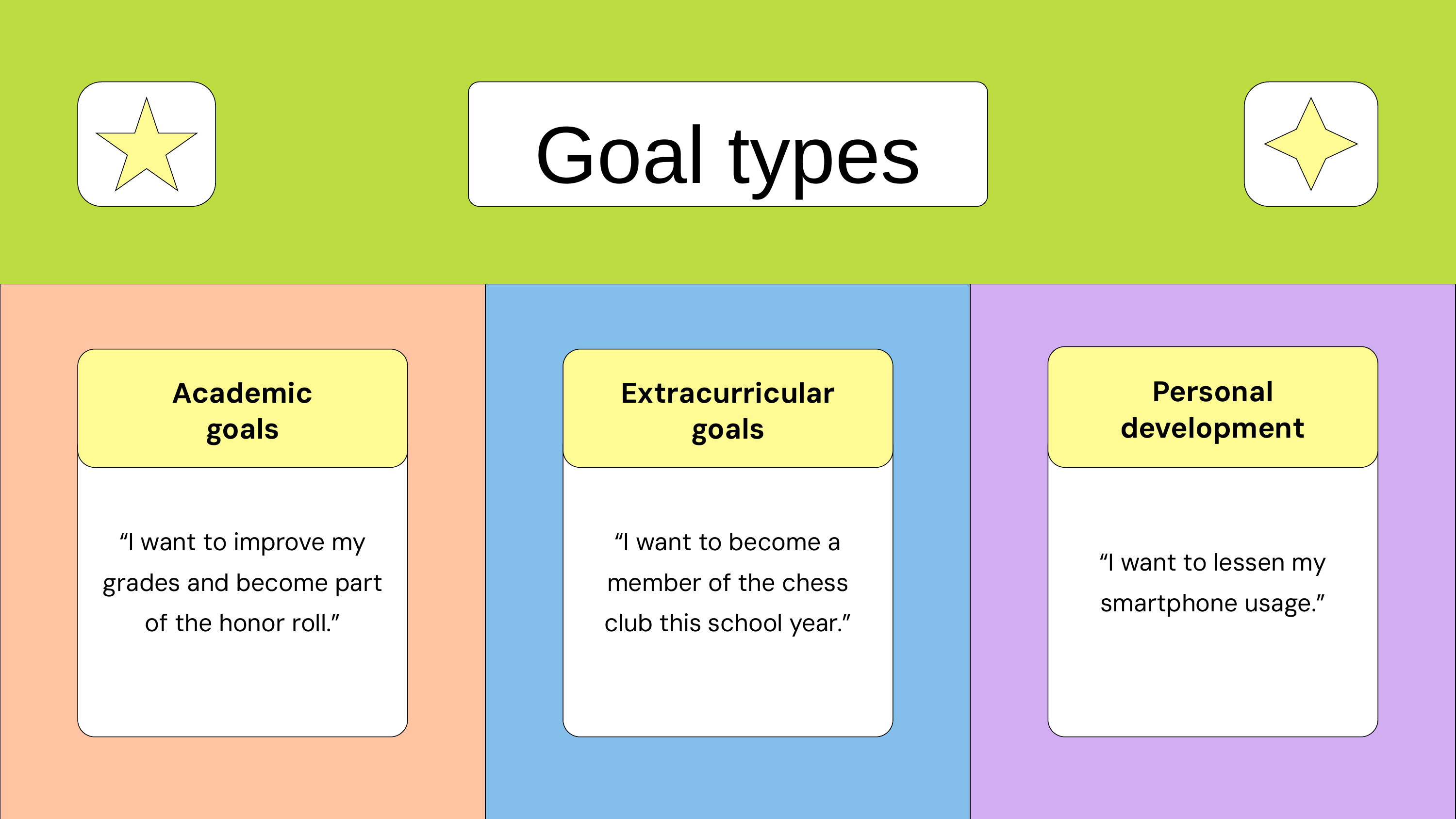

Goal types

Personal
development

Academic
goals

Extracurricular
goals

“I want to improve my grades and become part of the honor roll.”

“I want to become a member of the chess club this school year.”

“I want to lessen my smartphone usage.”